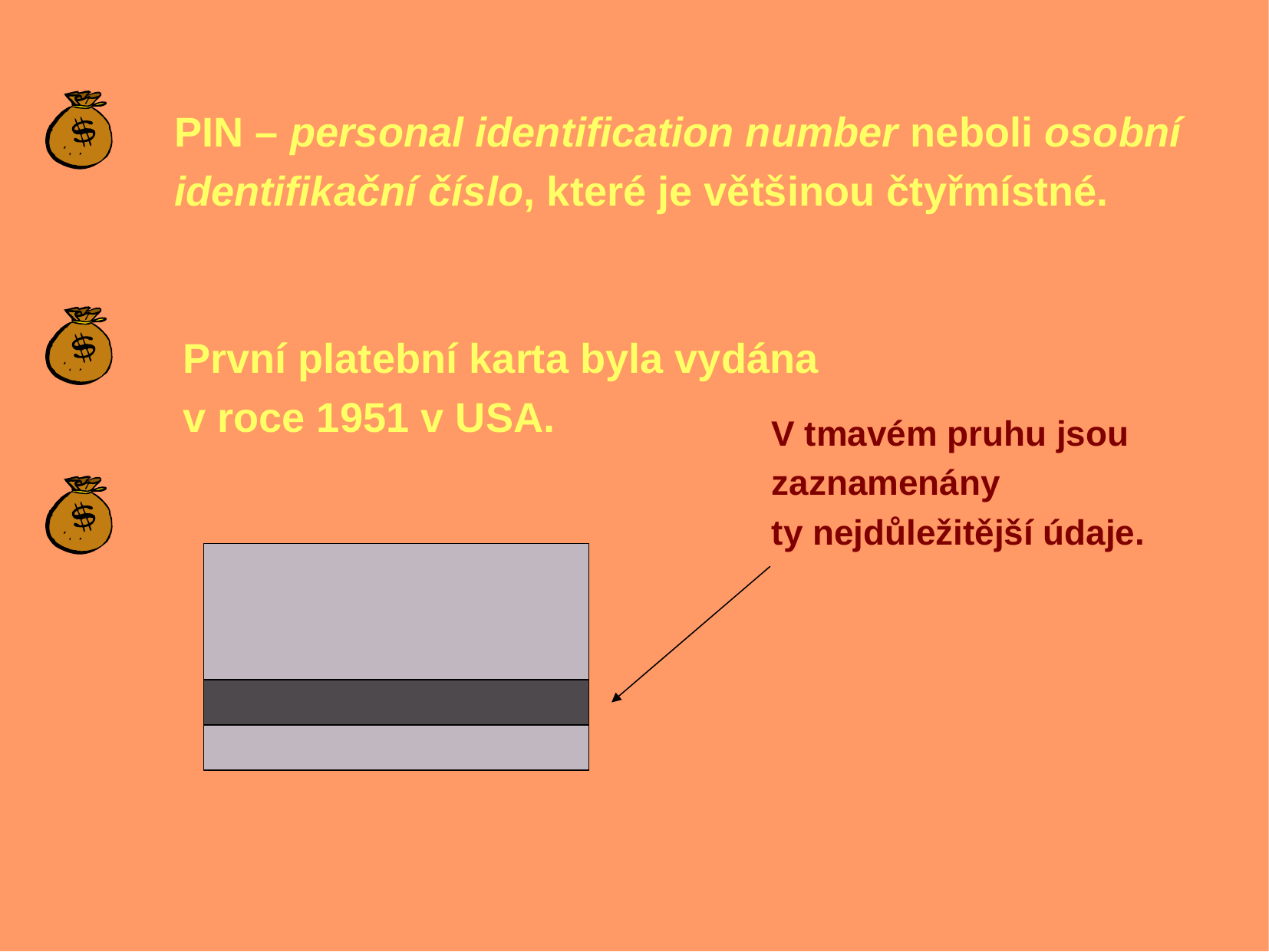

PIN – personal identification number neboli osobní identifikační číslo, které je většinou čtyřmístné.

První platební karta byla vydána
v roce 1951 v USA.
V tmavém pruhu jsou zaznamenány
ty nejdůležitější údaje.